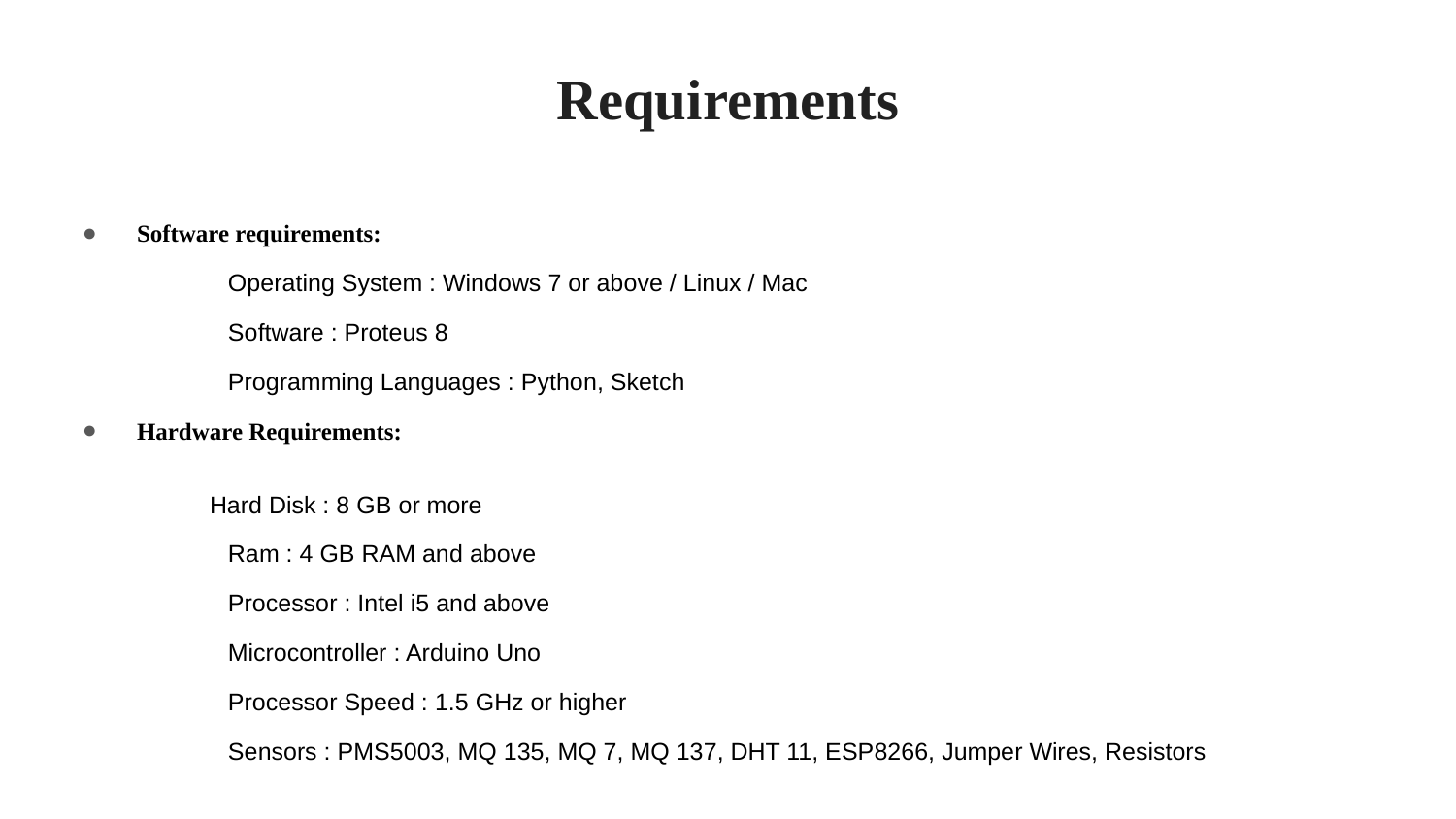

# Requirements
Software requirements:
	Operating System : Windows 7 or above / Linux / Mac
	Software : Proteus 8
	Programming Languages : Python, Sketch
Hardware Requirements:
	Hard Disk : 8 GB or more
	Ram : 4 GB RAM and above
	Processor : Intel i5 and above
	Microcontroller : Arduino Uno
	Processor Speed : 1.5 GHz or higher
	Sensors : PMS5003, MQ 135, MQ 7, MQ 137, DHT 11, ESP8266, Jumper Wires, Resistors